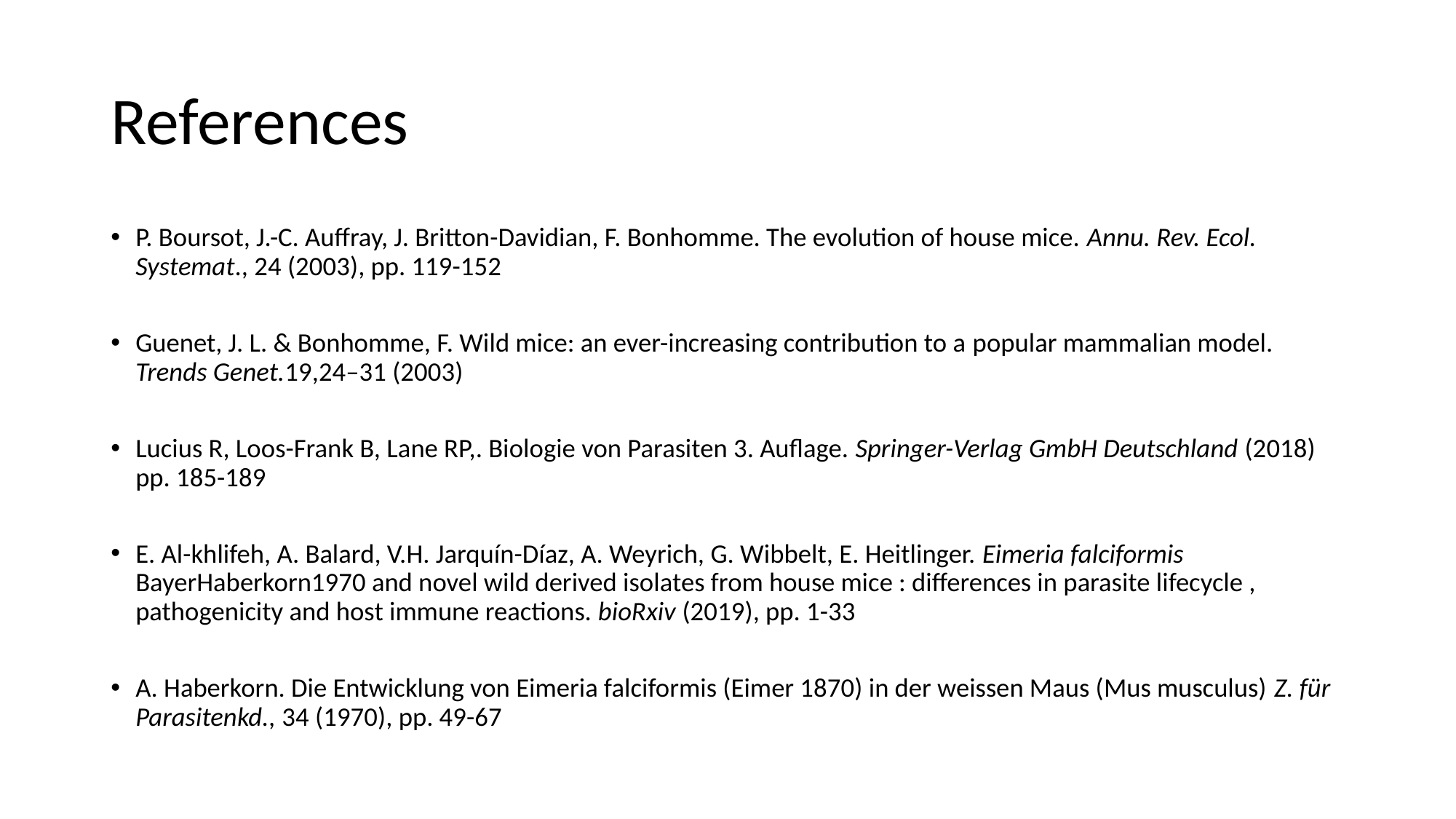

# References
P. Boursot, J.-C. Auffray, J. Britton-Davidian, F. Bonhomme. The evolution of house mice. Annu. Rev. Ecol. Systemat., 24 (2003), pp. 119-152

Guenet, J. L. & Bonhomme, F. Wild mice: an ever-increasing contribution to a popular mammalian model. Trends Genet.19,24–31 (2003)

Lucius R, Loos-Frank B, Lane RP,. Biologie von Parasiten 3. Auflage. Springer-Verlag GmbH Deutschland (2018) pp. 185-189

E. Al-khlifeh, A. Balard, V.H. Jarquín-Díaz, A. Weyrich, G. Wibbelt, E. Heitlinger. Eimeria falciformis BayerHaberkorn1970 and novel wild derived isolates from house mice : differences in parasite lifecycle , pathogenicity and host immune reactions. bioRxiv (2019), pp. 1-33

A. Haberkorn. Die Entwicklung von Eimeria falciformis (Eimer 1870) in der weissen Maus (Mus musculus) Z. für Parasitenkd., 34 (1970), pp. 49-67